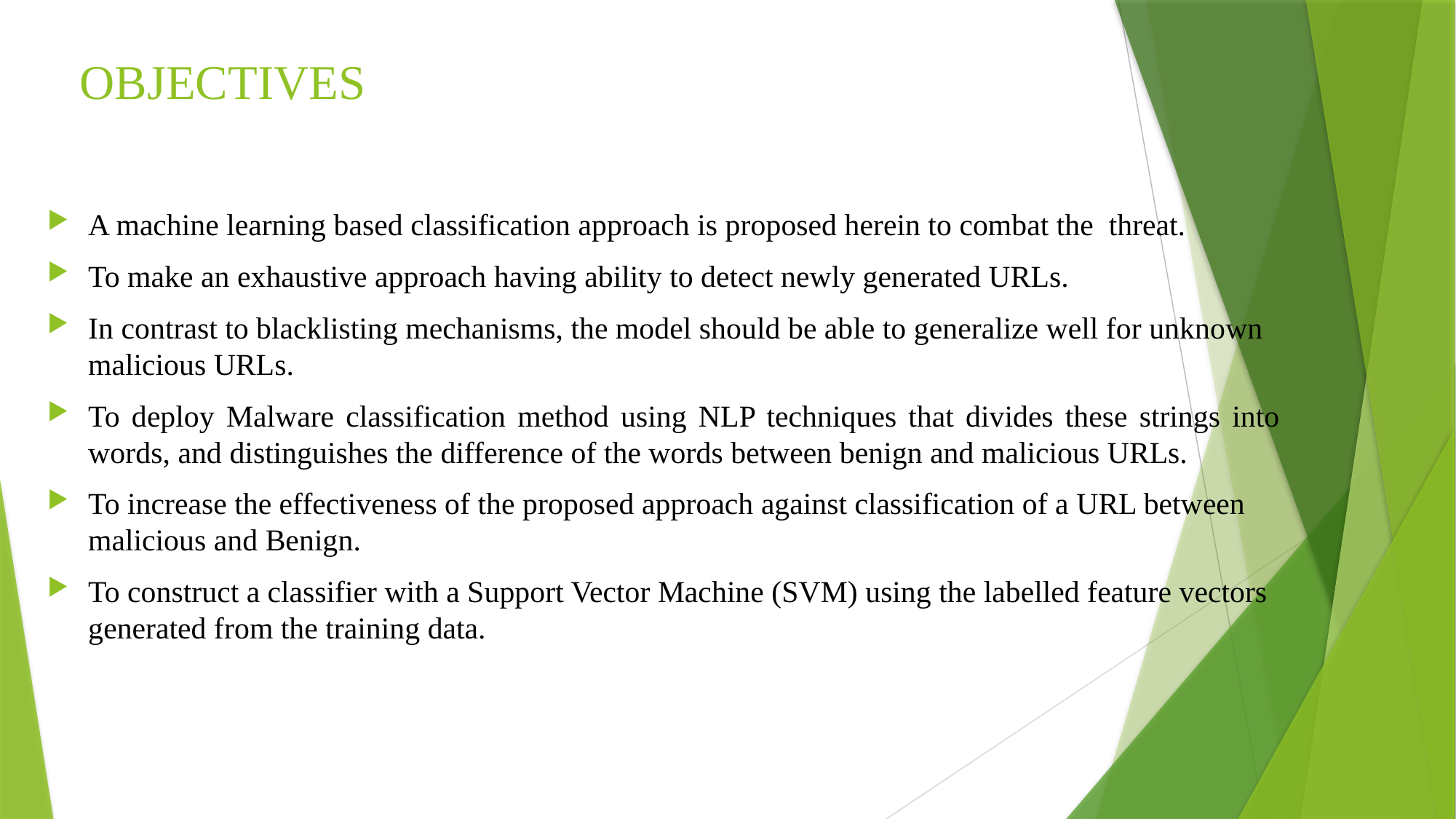

# OBJECTIVES

A machine learning based classification approach is proposed herein to combat the  threat.
To make an exhaustive approach having ability to detect newly generated URLs.
In contrast to blacklisting mechanisms, the model should be able to generalize well for unknown malicious URLs.
To deploy Malware classification method using NLP techniques that divides these strings into words, and distinguishes the difference of the words between benign and malicious URLs.
To increase the effectiveness of the proposed approach against classification of a URL between malicious and Benign.
To construct a classifier with a Support Vector Machine (SVM) using the labelled feature vectors generated from the training data.